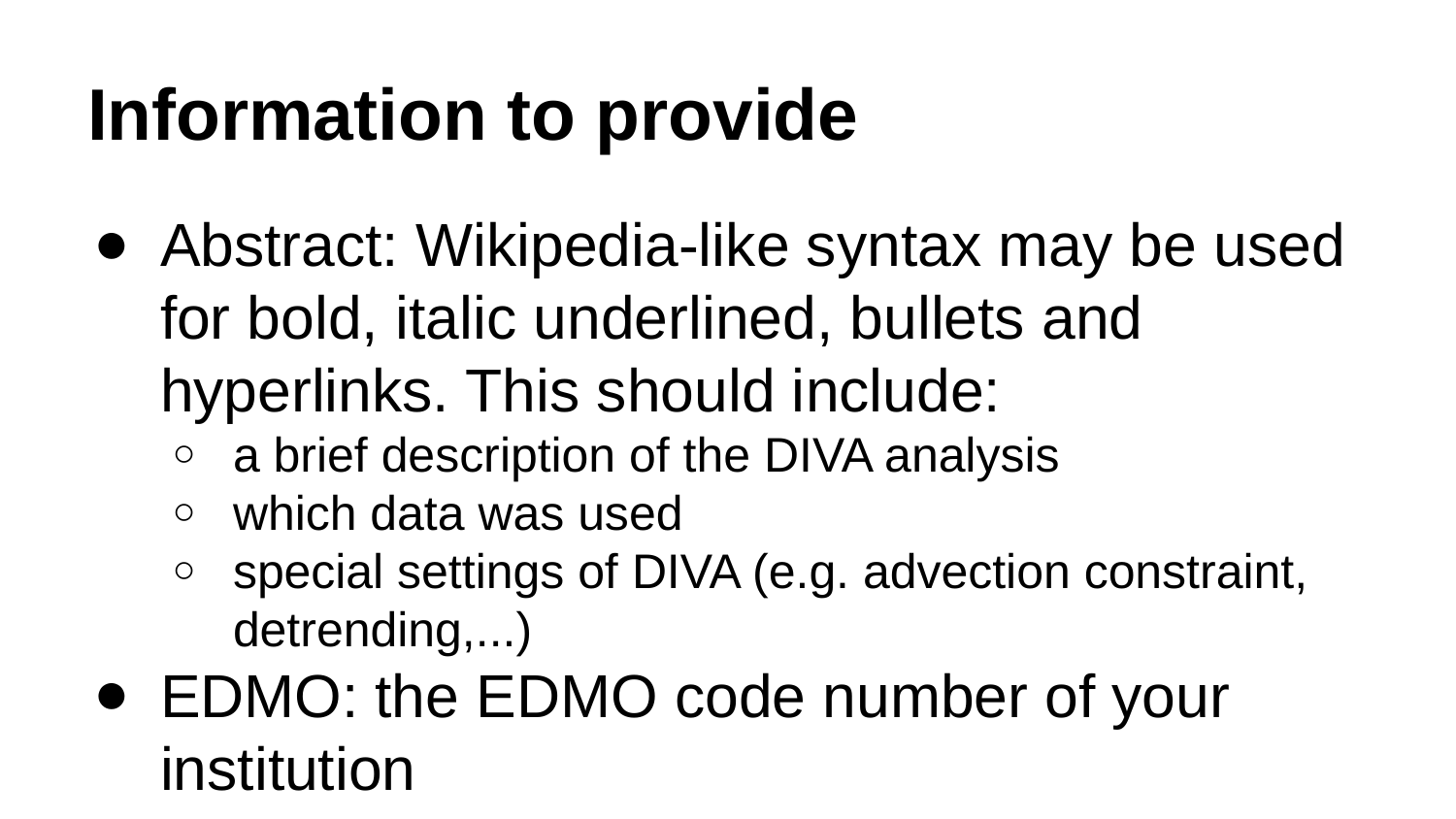

# Information to provide
Abstract: Wikipedia-like syntax may be used for bold, italic underlined, bullets and hyperlinks. This should include:
a brief description of the DIVA analysis
which data was used
special settings of DIVA (e.g. advection constraint, detrending,...)
EDMO: the EDMO code number of your institution